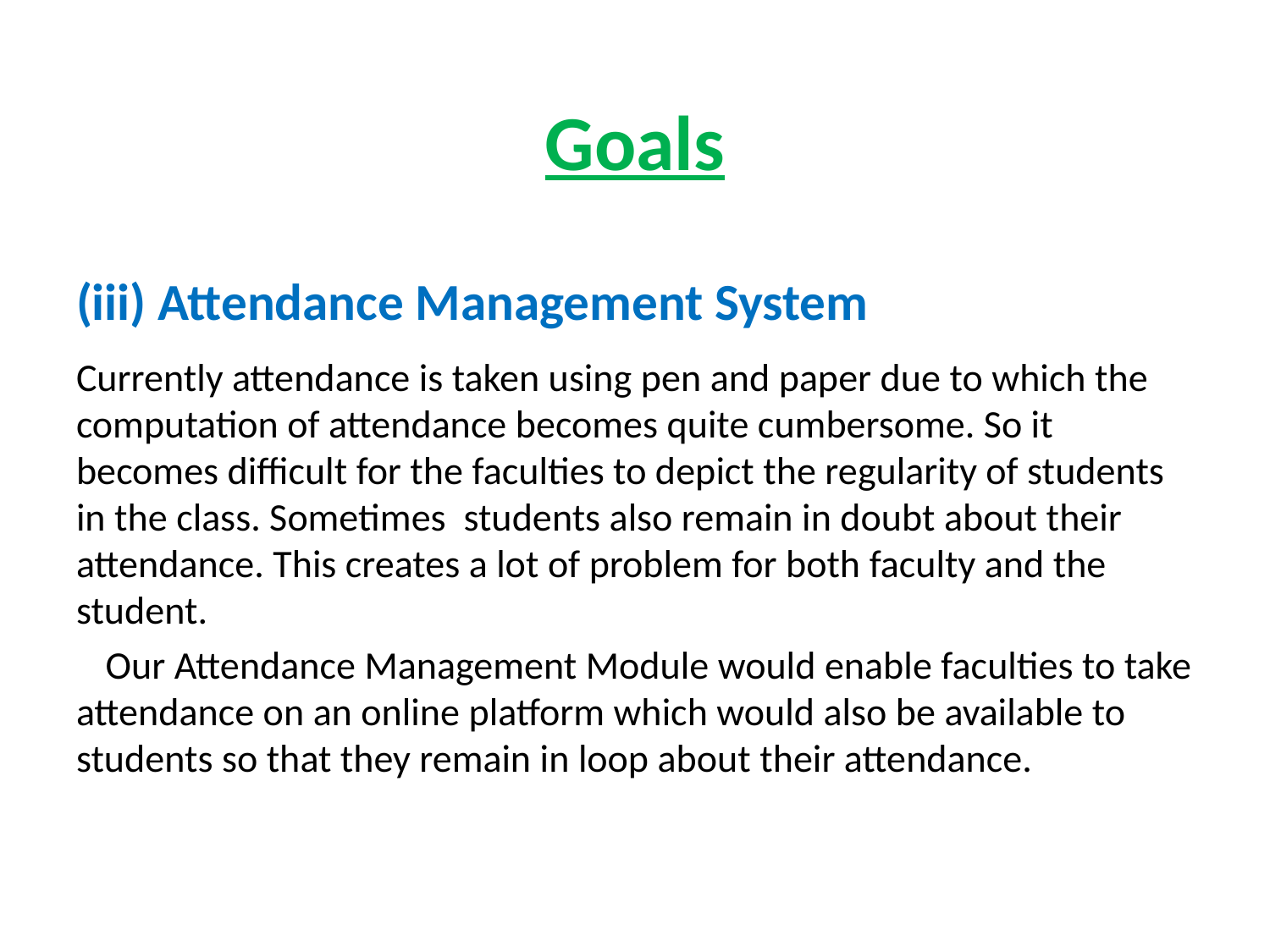

Goals

(iii) Attendance Management System

Currently attendance is taken using pen and paper due to which the computation of attendance becomes quite cumbersome. So it becomes difficult for the faculties to depict the regularity of students in the class. Sometimes  students also remain in doubt about their attendance. This creates a lot of problem for both faculty and the student.
	Our Attendance Management Module would enable faculties to take attendance on an online platform which would also be available to students so that they remain in loop about their attendance.